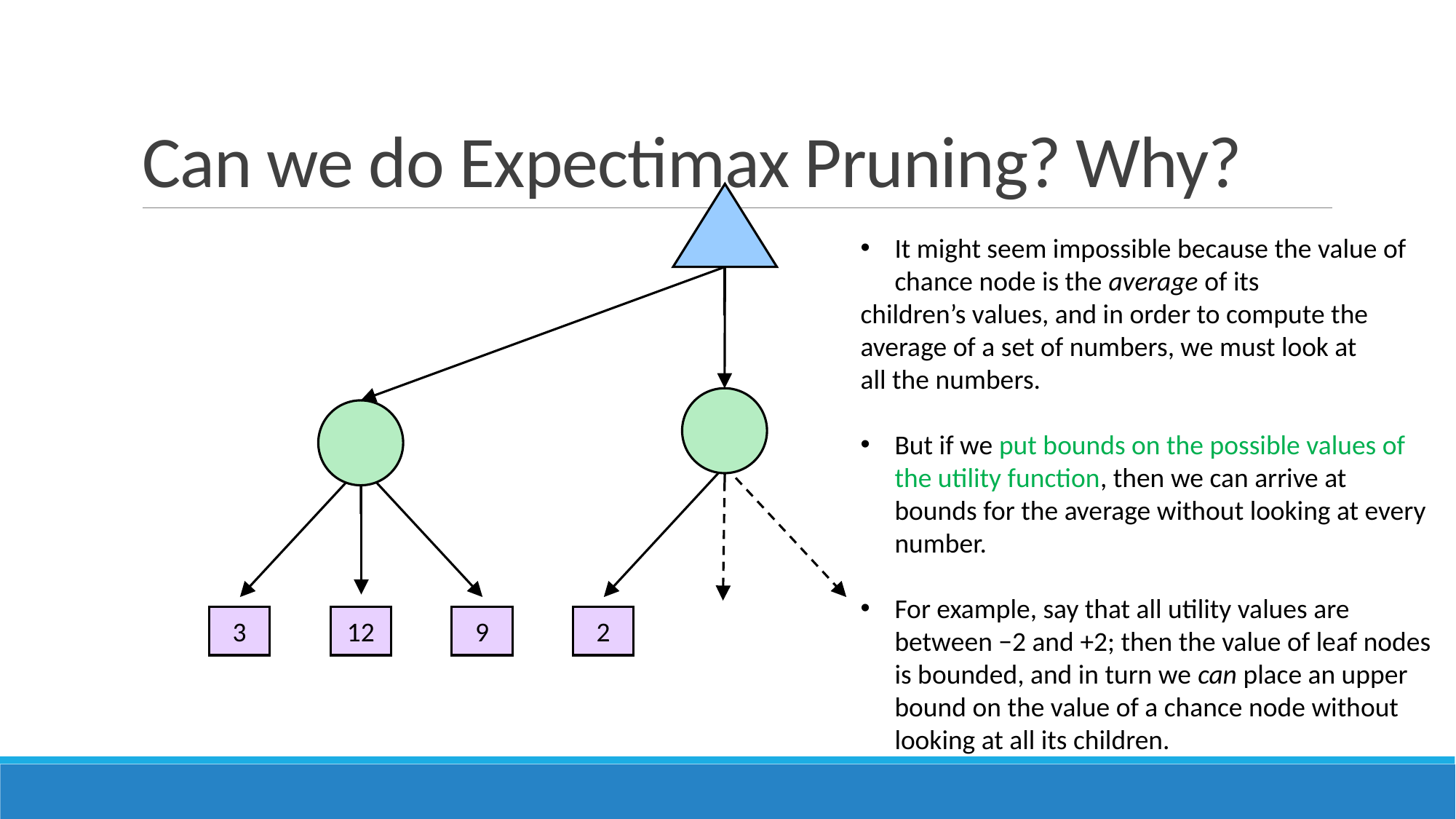

# Can we do Expectimax Pruning? Why?

It might seem impossible because the value of chance node is the average of its
children’s values, and in order to compute the average of a set of numbers, we must look at
all the numbers.

But if we put bounds on the possible values of the utility function, then we can arrive at bounds for the average without looking at every number.

For example, say that all utility values are between −2 and +2; then the value of leaf nodes is bounded, and in turn we can place an upper bound on the value of a chance node without looking at all its children.

2
12
9

3